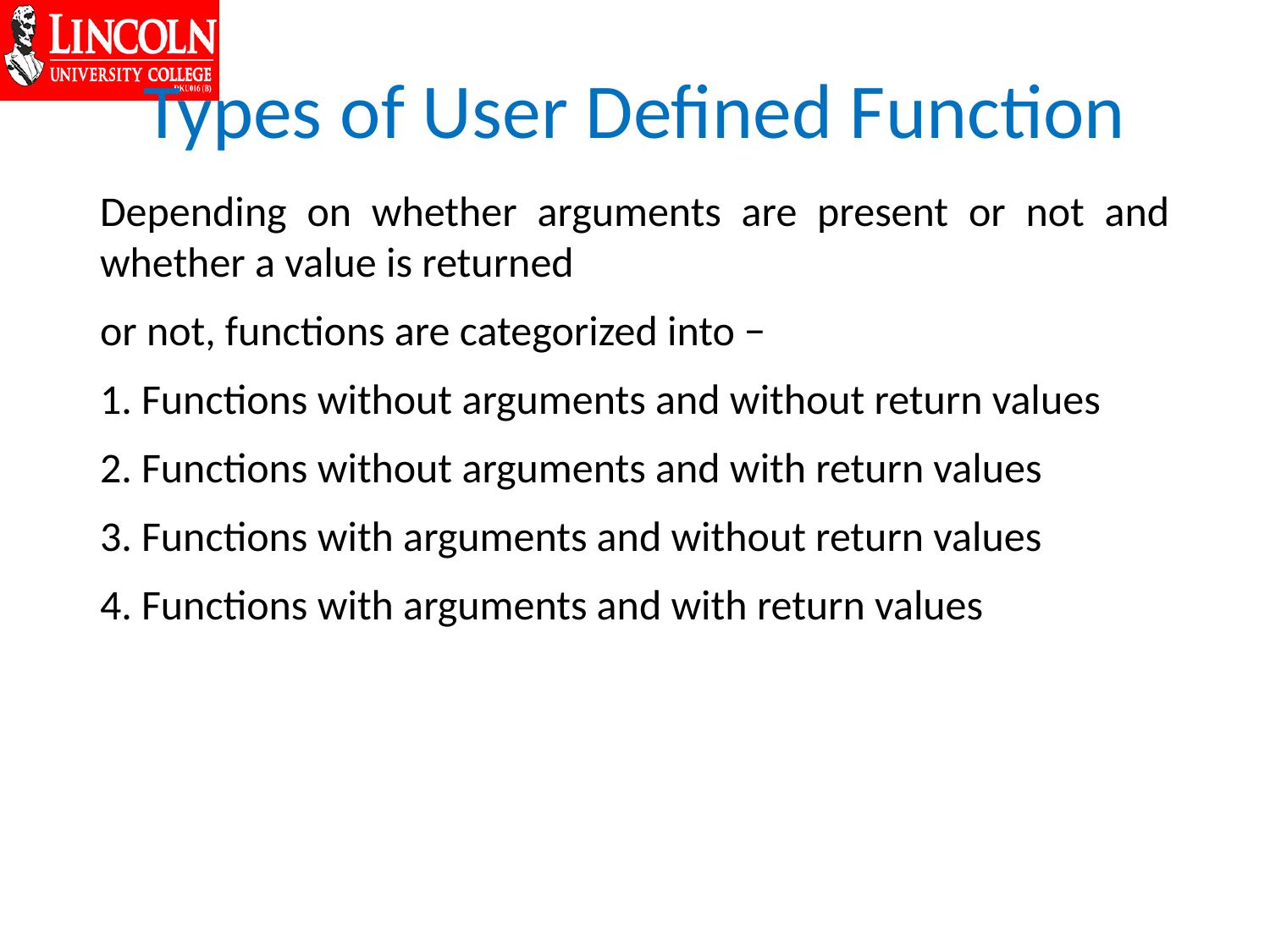

# Types of User Defined Function
Depending on whether arguments are present or not and whether a value is returned
or not, functions are categorized into −
1. Functions without arguments and without return values
2. Functions without arguments and with return values
3. Functions with arguments and without return values
4. Functions with arguments and with return values